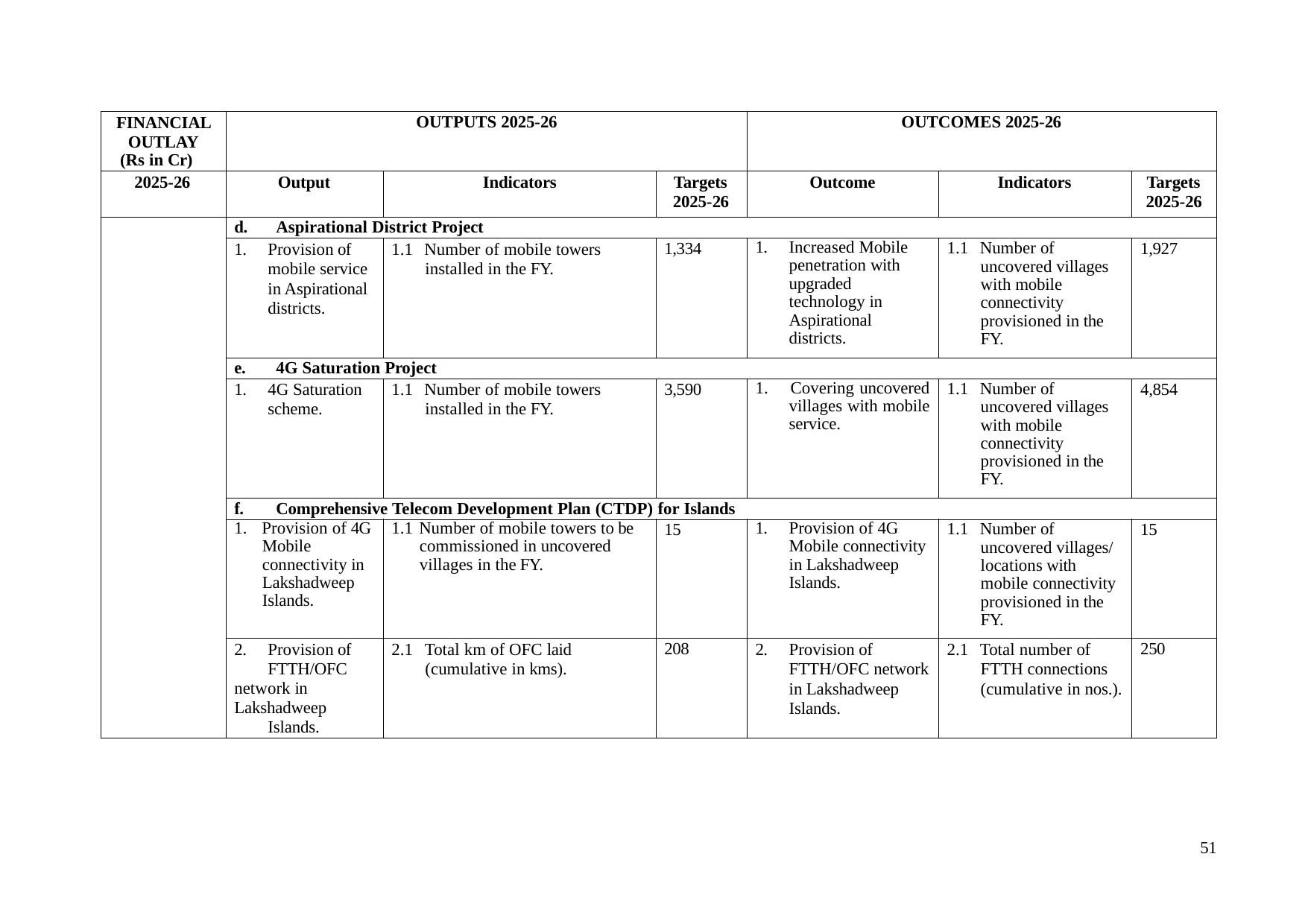

| FINANCIAL OUTLAY (Rs in Cr) | OUTPUTS 2025-26 |  |  | OUTCOMES 2025-26 |  |  |
| --- | --- | --- | --- | --- | --- | --- |
| 2025-26 | Output | Indicators | Targets 2025-26 | Outcome | Indicators | Targets 2025-26 |
|  | d. Aspirational District Project |  |  |  |  |  |
|  | 1. Provision of mobile service in Aspirational districts. | 1.1 Number of mobile towers installed in the FY. | 1,334 | 1. Increased Mobile penetration with upgraded technology in Aspirational districts. | 1.1 Number of uncovered villages with mobile connectivity provisioned in the FY. | 1,927 |
|  | e. 4G Saturation Project |  |  |  |  |  |
|  | 1. 4G Saturation scheme. | 1.1 Number of mobile towers installed in the FY. | 3,590 | 1. Covering uncovered villages with mobile service. | 1.1 Number of uncovered villages with mobile connectivity provisioned in the FY. | 4,854 |
|  | f. Comprehensive Telecom Development Plan (CTDP) for Islands |  |  |  |  |  |
|  | 1. Provision of 4G Mobile connectivity in Lakshadweep Islands. | 1.1 Number of mobile towers to be commissioned in uncovered villages in the FY. | 15 | 1. Provision of 4G Mobile connectivity in Lakshadweep Islands. | 1.1 Number of uncovered villages/ locations with mobile connectivity provisioned in the FY. | 15 |
|  | 2. Provision of FTTH/OFC network in Lakshadweep Islands. | 2.1 Total km of OFC laid (cumulative in kms). | 208 | 2. Provision of FTTH/OFC network in Lakshadweep Islands. | 2.1 Total number of FTTH connections (cumulative in nos.). | 250 |
51